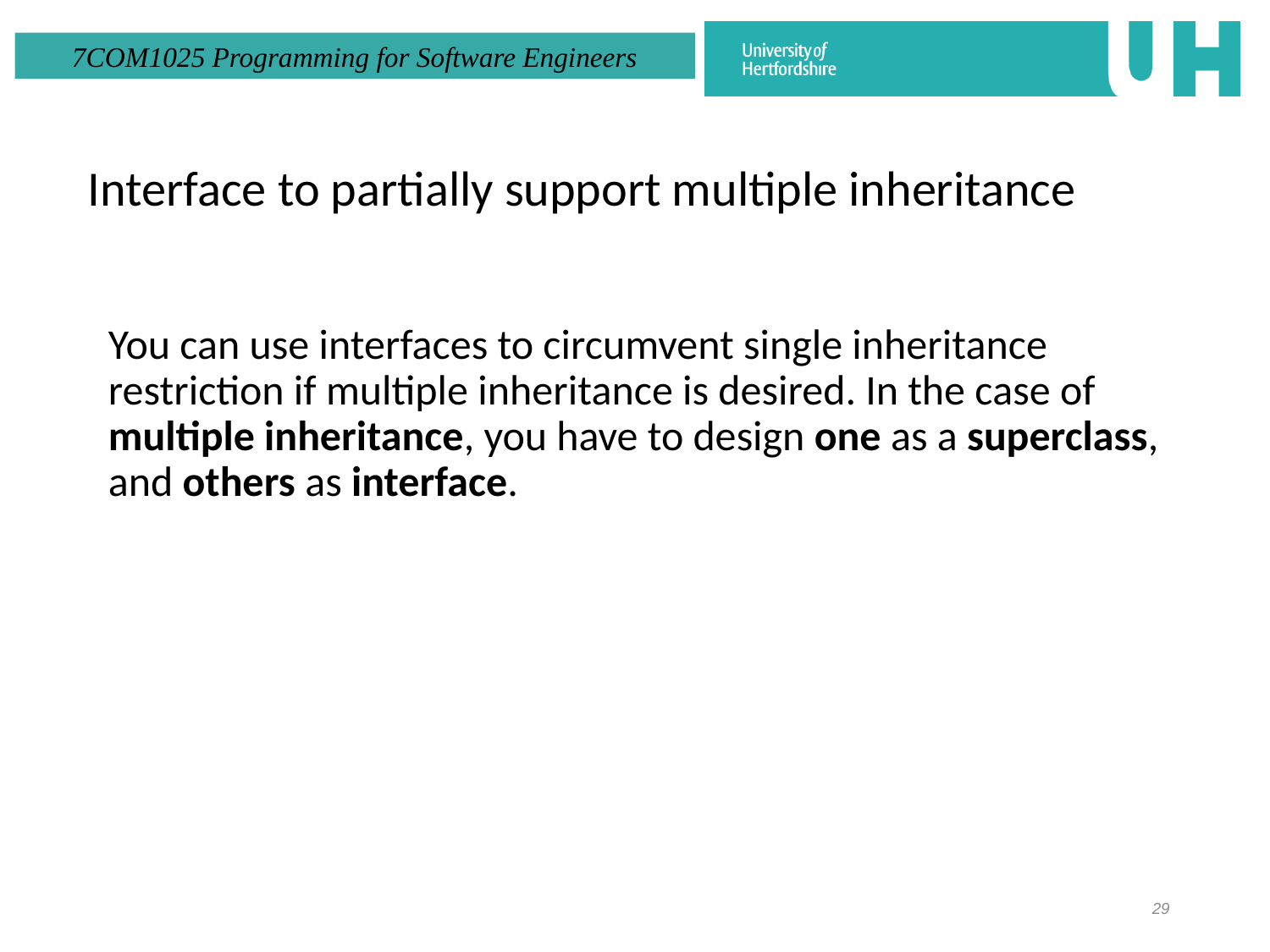

# Interface to partially support multiple inheritance
 	You can use interfaces to circumvent single inheritance restriction if multiple inheritance is desired. In the case of multiple inheritance, you have to design one as a superclass, and others as interface.

29